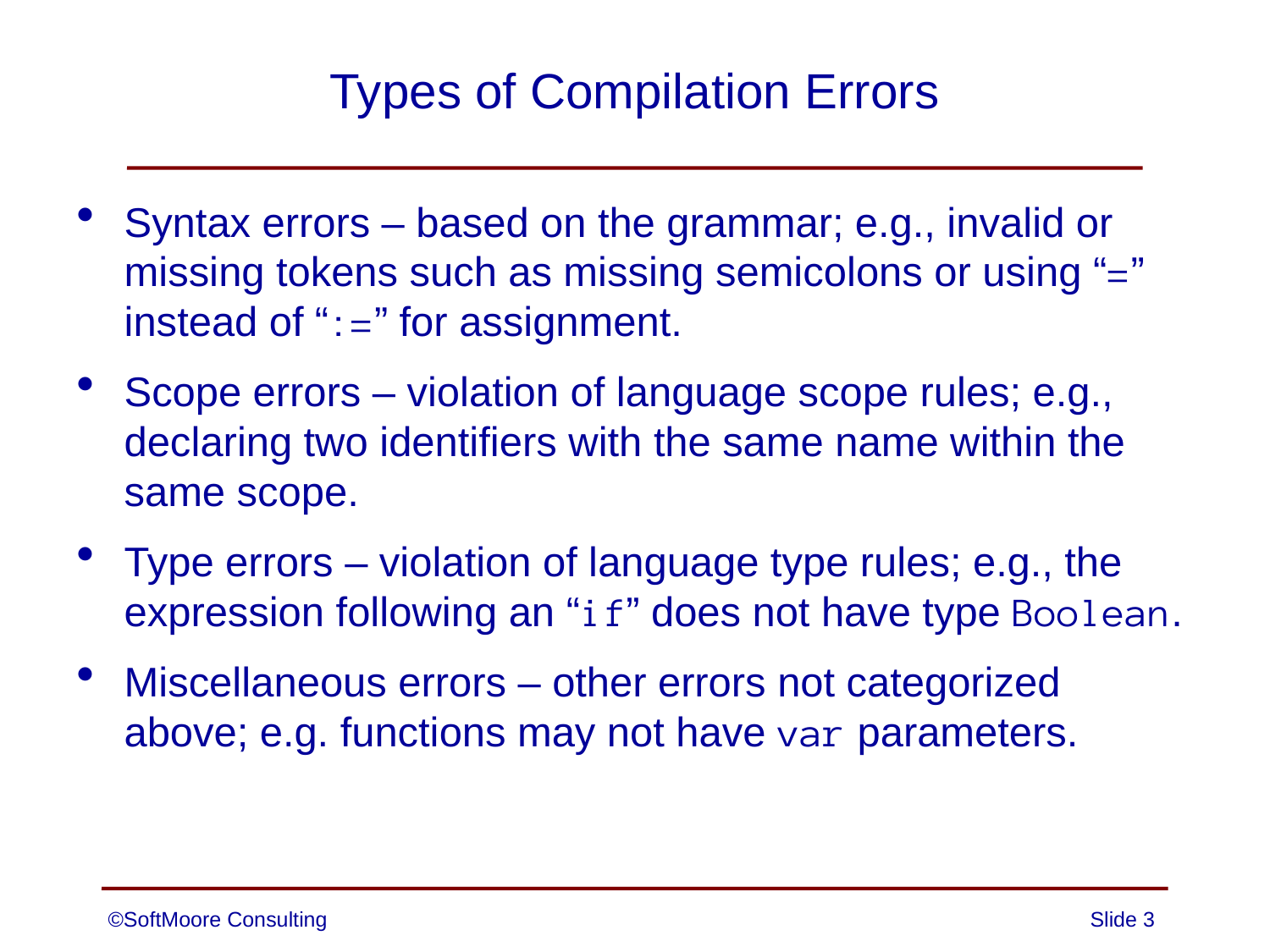

# Types of Compilation Errors
Syntax errors – based on the grammar; e.g., invalid or missing tokens such as missing semicolons or using “=” instead of “:=” for assignment.
Scope errors – violation of language scope rules; e.g., declaring two identifiers with the same name within the same scope.
Type errors – violation of language type rules; e.g., the expression following an “if” does not have type Boolean.
Miscellaneous errors – other errors not categorized above; e.g. functions may not have var parameters.
©SoftMoore Consulting
Slide 3